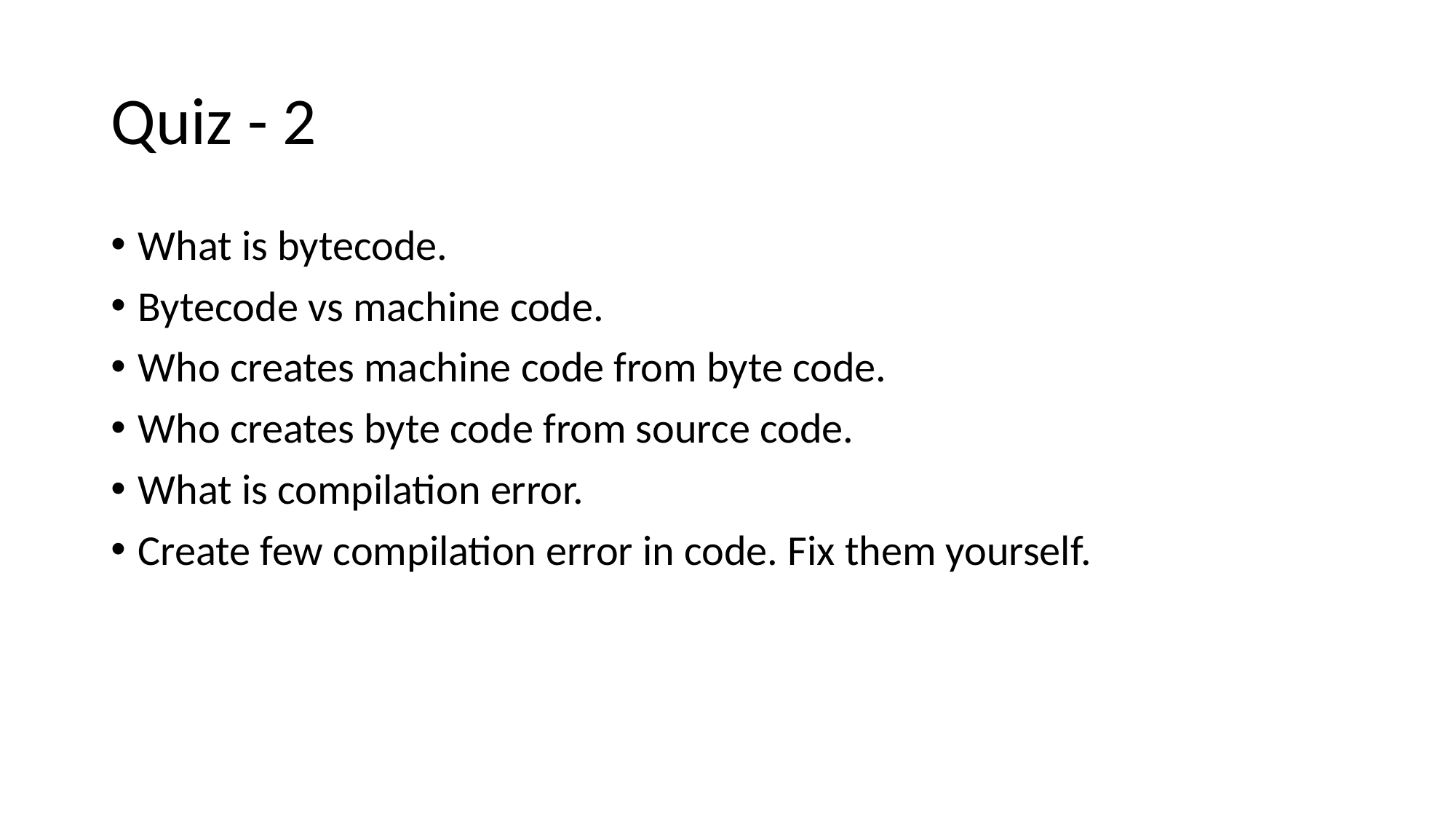

# Quiz - 2
What is bytecode.
Bytecode vs machine code.
Who creates machine code from byte code.
Who creates byte code from source code.
What is compilation error.
Create few compilation error in code. Fix them yourself.